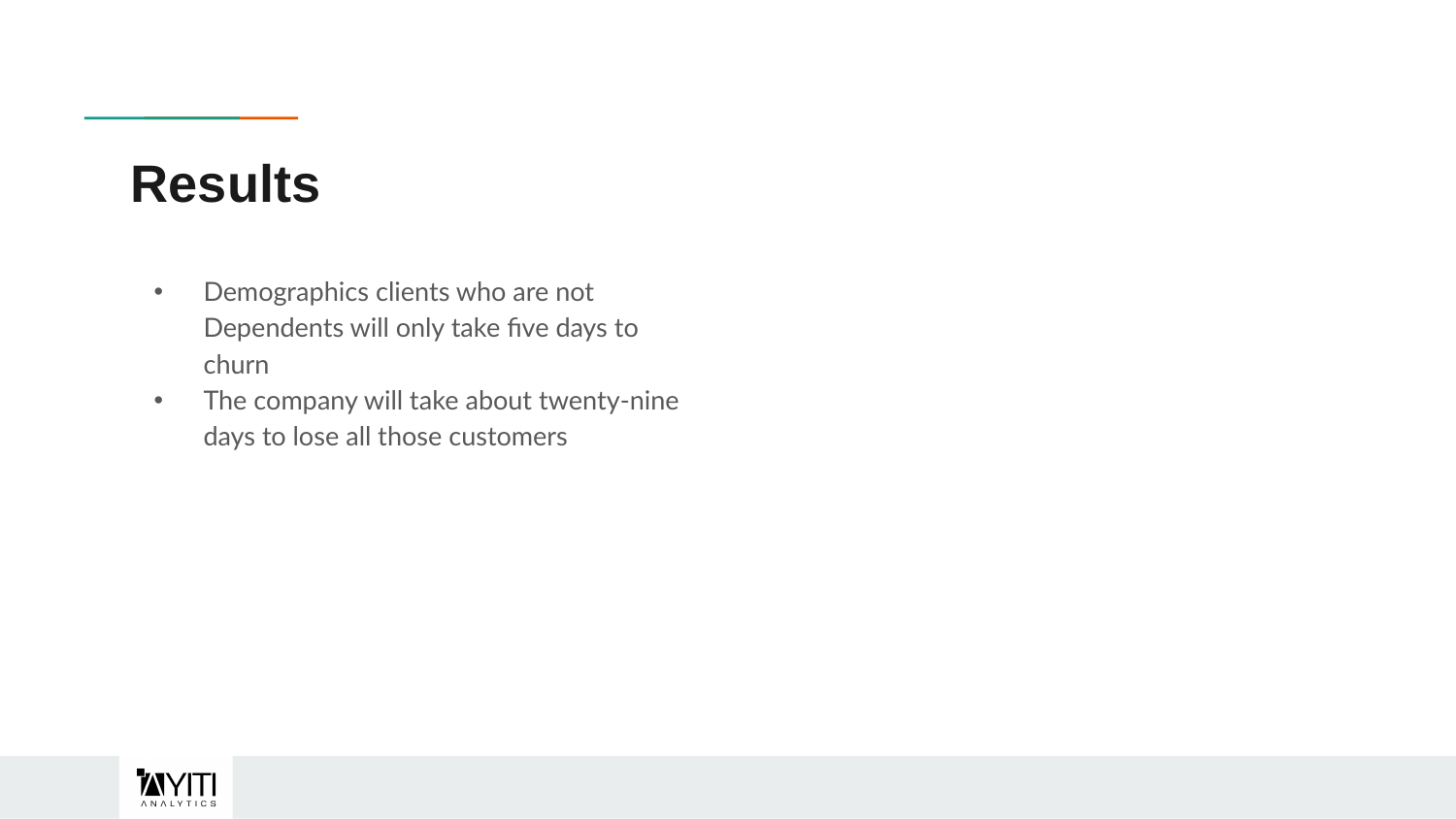

# Results
Demographics clients who are not Dependents will only take five days to churn
The company will take about twenty-nine days to lose all those customers